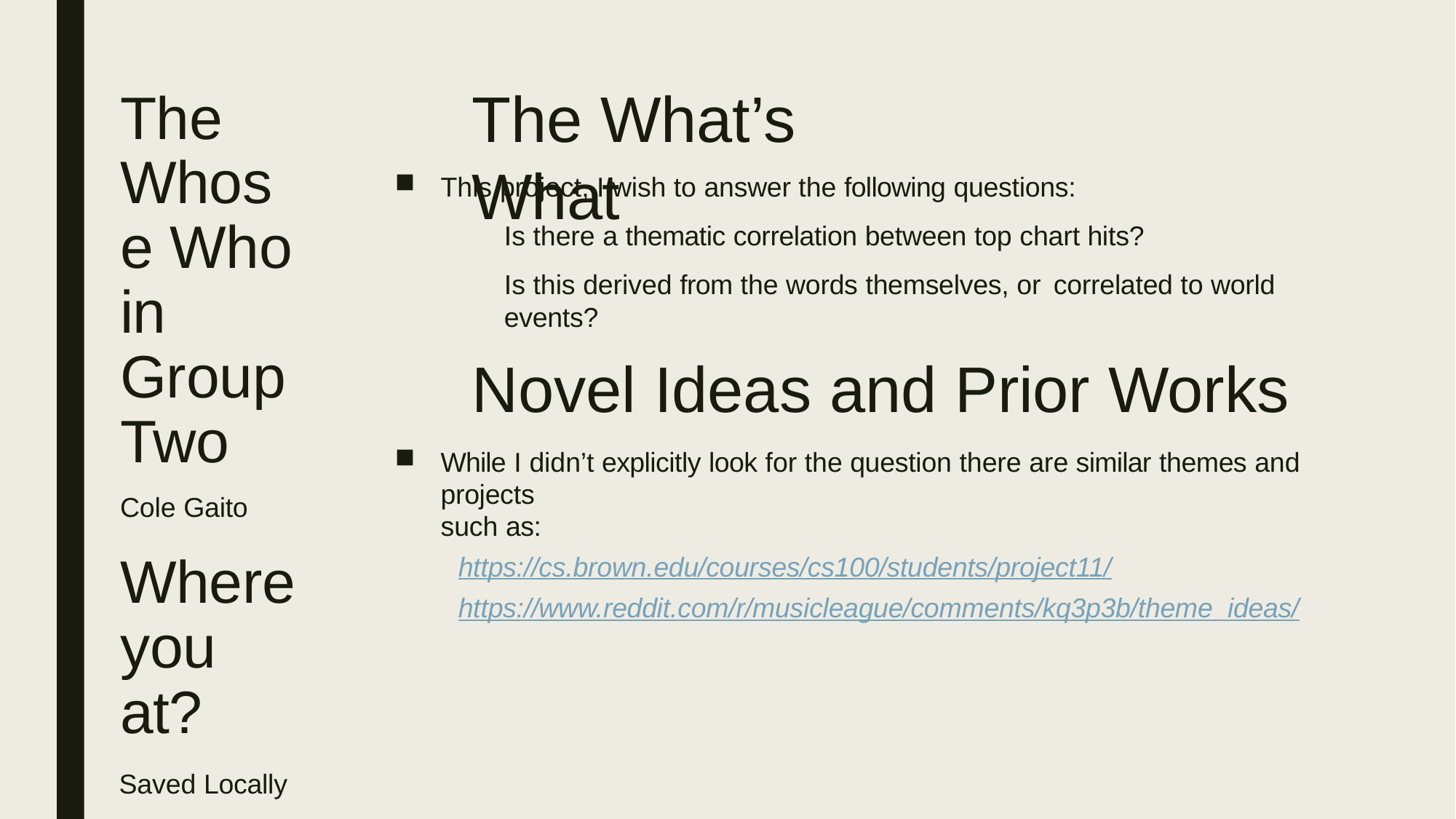

# The What’s What
The Whose Who in Group Two
Cole Gaito
Where you at?
Saved Locally
This project, I wish to answer the following questions:
Is there a thematic correlation between top chart hits?
Is this derived from the words themselves, or correlated to world events?
Novel Ideas and Prior Works
While I didn’t explicitly look for the question there are similar themes and projects
such as:
https://cs.brown.edu/courses/cs100/students/project11/ https://www.reddit.com/r/musicleague/comments/kq3p3b/theme_ideas/